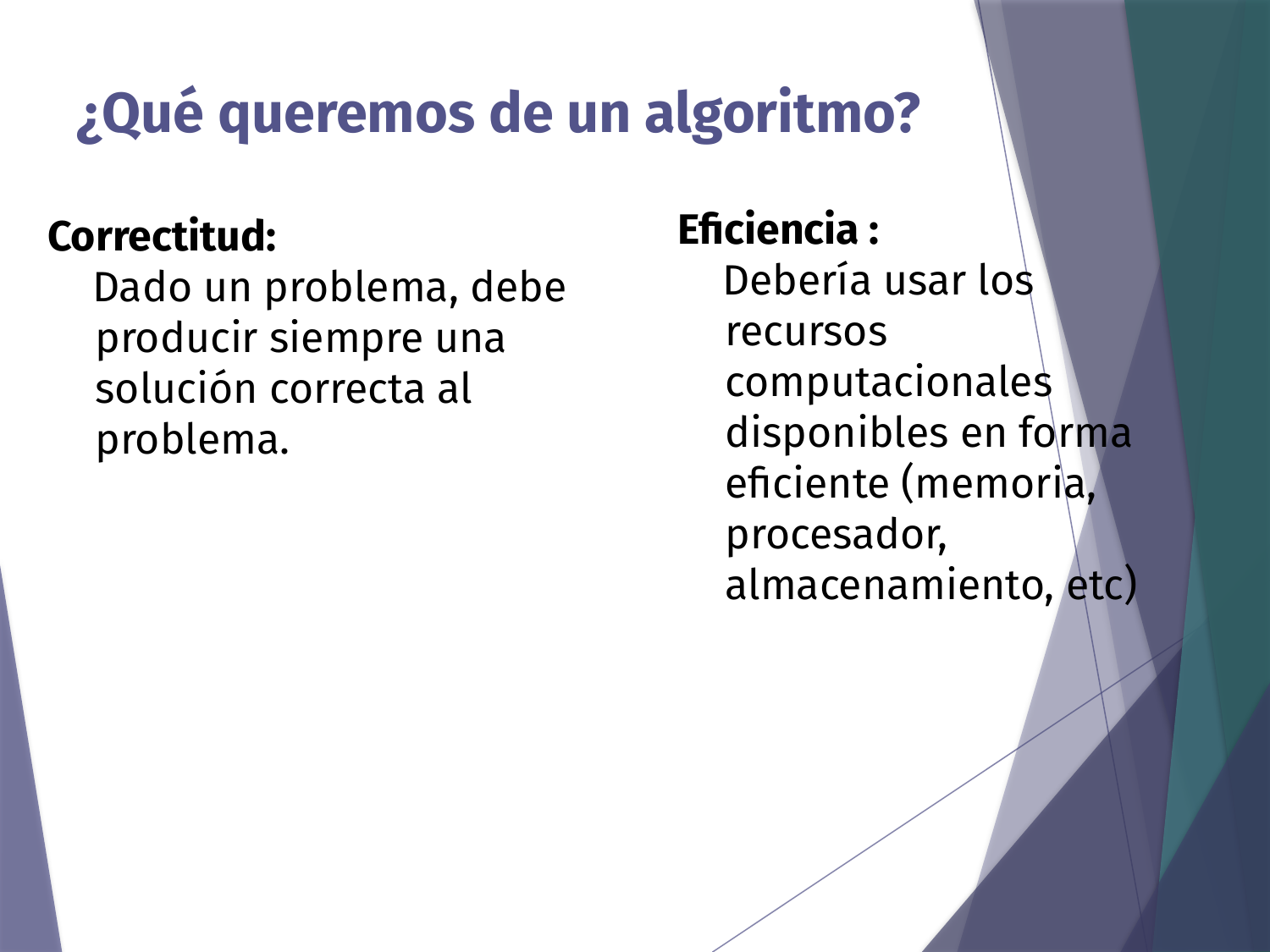

# ¿Qué queremos de un algoritmo?
Eficiencia :
    Debería usar los recursos computacionales disponibles en forma eficiente (memoria, procesador, almacenamiento, etc)
Correctitud:
    Dado un problema, debe producir siempre una solución correcta al problema.